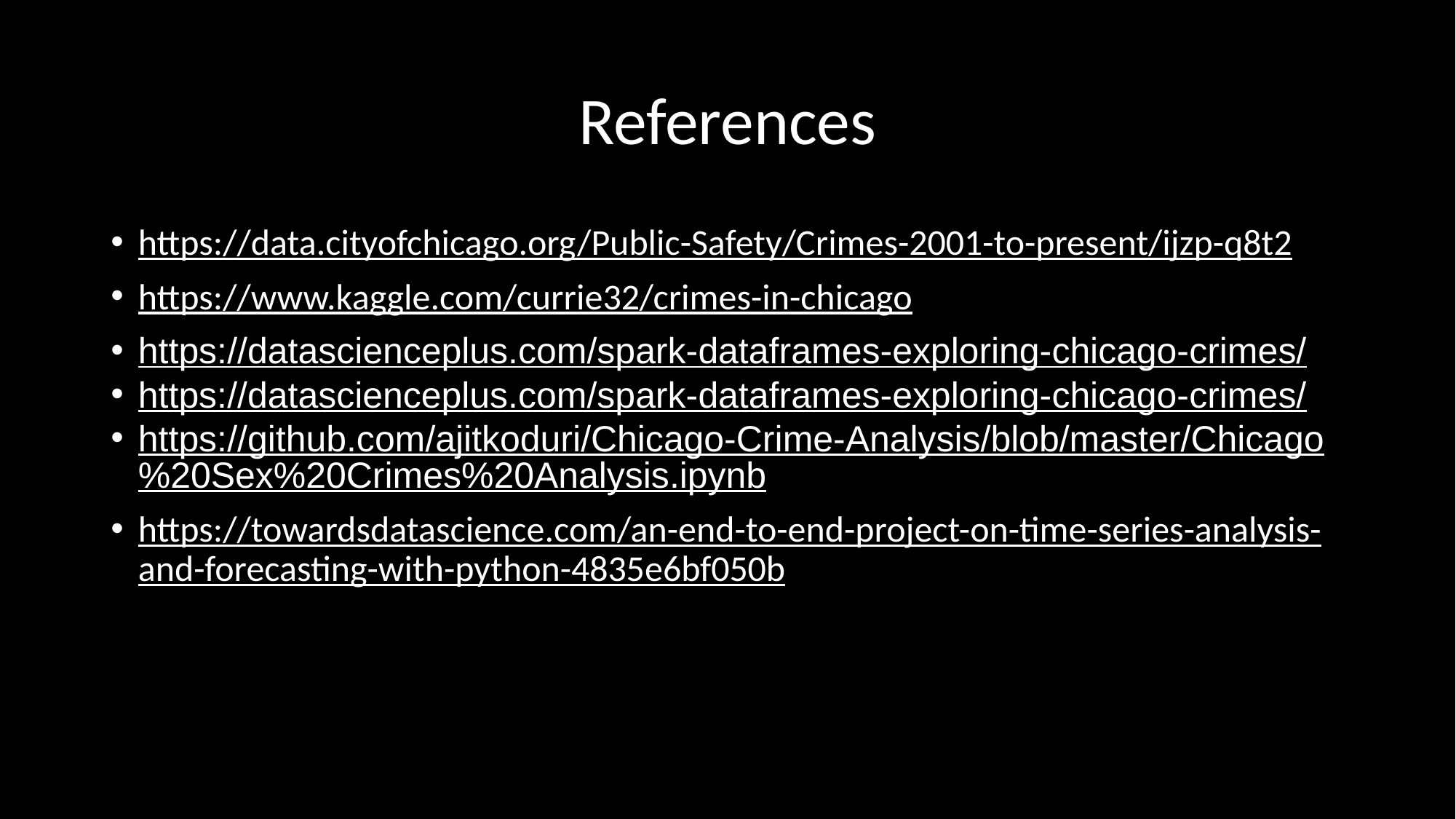

# References
https://data.cityofchicago.org/Public-Safety/Crimes-2001-to-present/ijzp-q8t2
https://www.kaggle.com/currie32/crimes-in-chicago
https://datascienceplus.com/spark-dataframes-exploring-chicago-crimes/
https://datascienceplus.com/spark-dataframes-exploring-chicago-crimes/
https://github.com/ajitkoduri/Chicago-Crime-Analysis/blob/master/Chicago%20Sex%20Crimes%20Analysis.ipynb
https://towardsdatascience.com/an-end-to-end-project-on-time-series-analysis-and-forecasting-with-python-4835e6bf050b